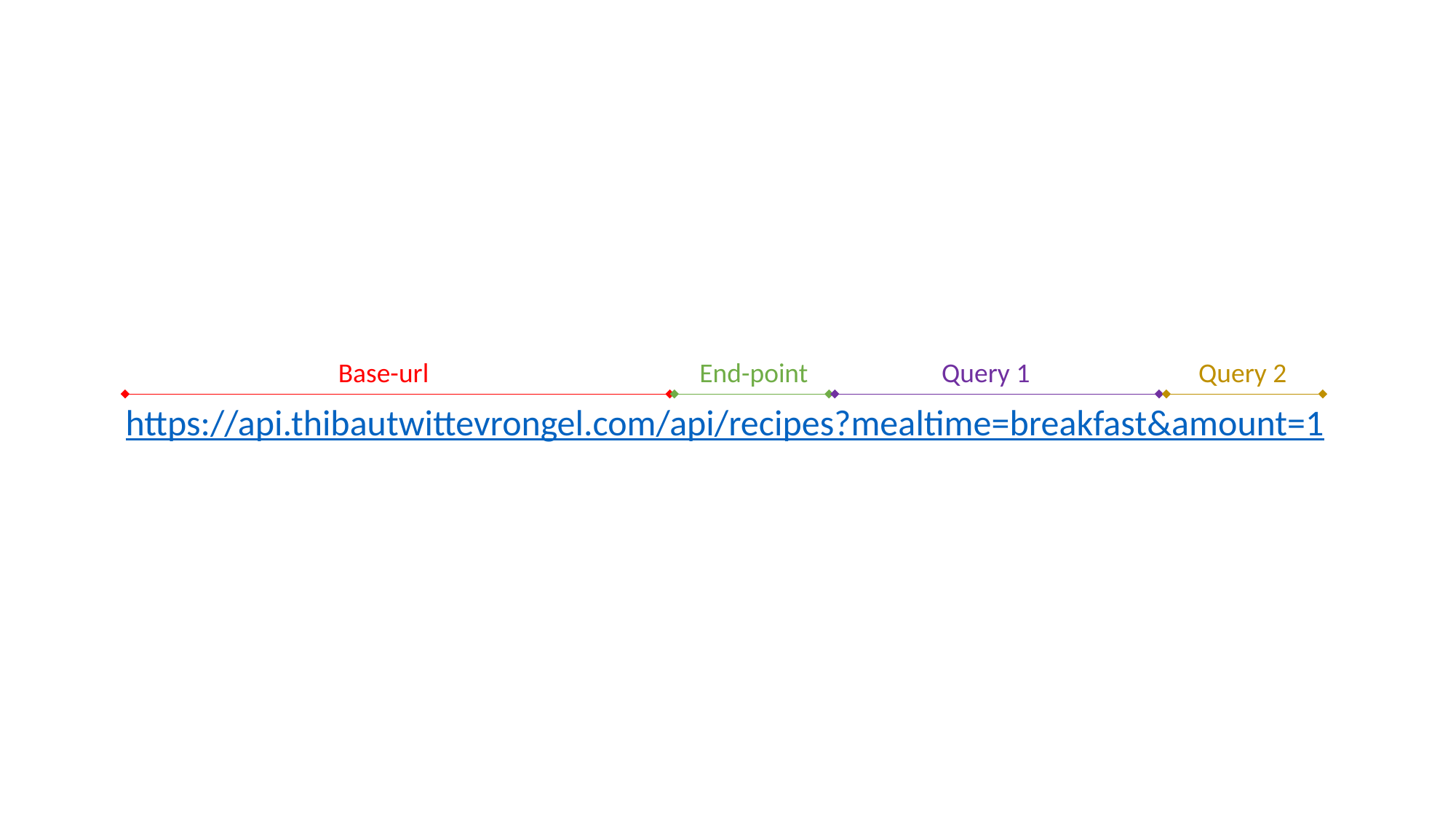

Query 2
Base-url
End-point
Query 1
https://api.thibautwittevrongel.com/api/recipes?mealtime=breakfast&amount=1